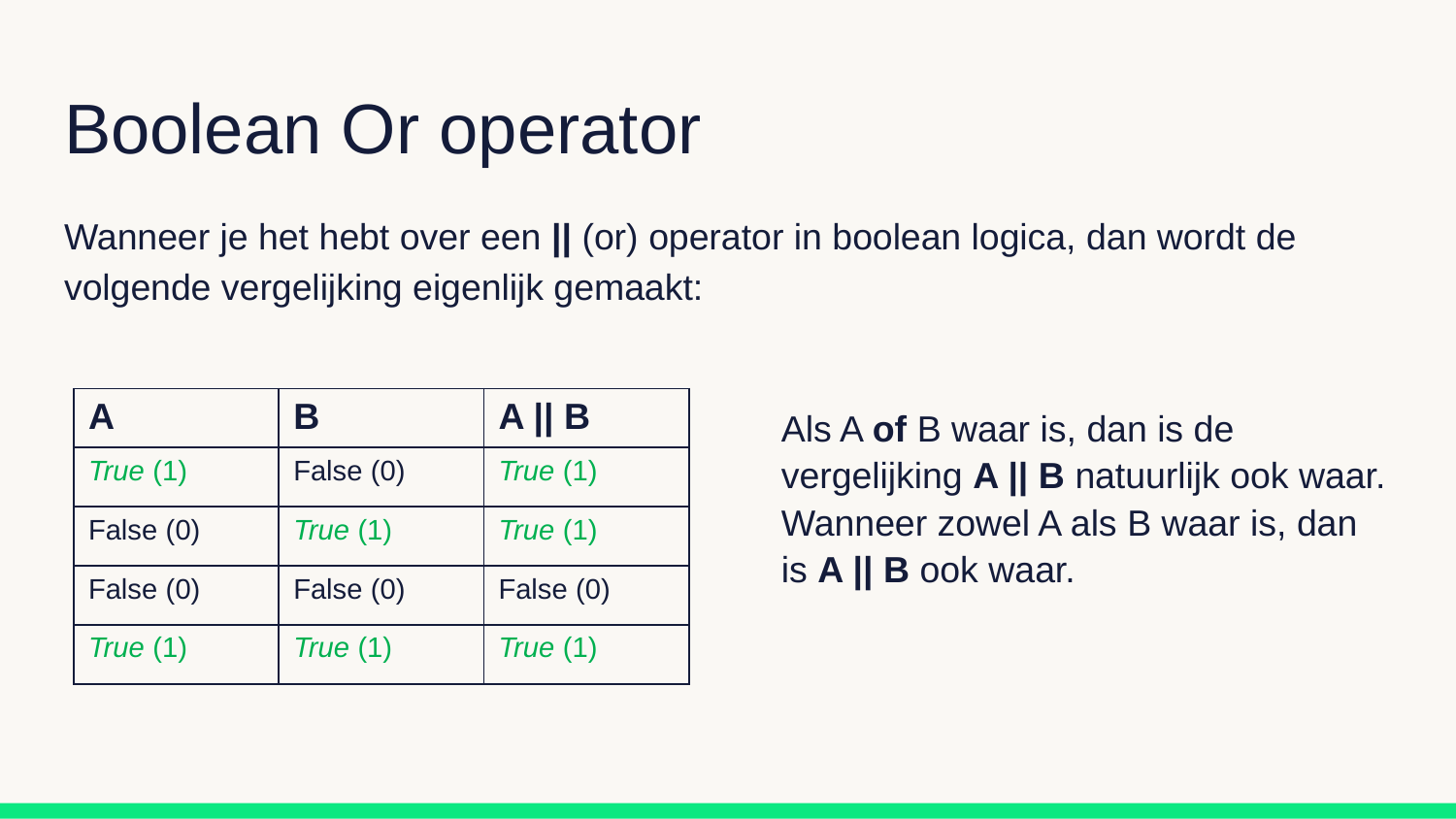

# Boolean Or operator
Wanneer je het hebt over een || (or) operator in boolean logica, dan wordt de volgende vergelijking eigenlijk gemaakt:
Als A of B waar is, dan is de vergelijking A || B natuurlijk ook waar. Wanneer zowel A als B waar is, dan is A || B ook waar.
| A | B | A || B |
| --- | --- | --- |
| True (1) | False (0) | True (1) |
| False (0) | True (1) | True (1) |
| False (0) | False (0) | False (0) |
| True (1) | True (1) | True (1) |